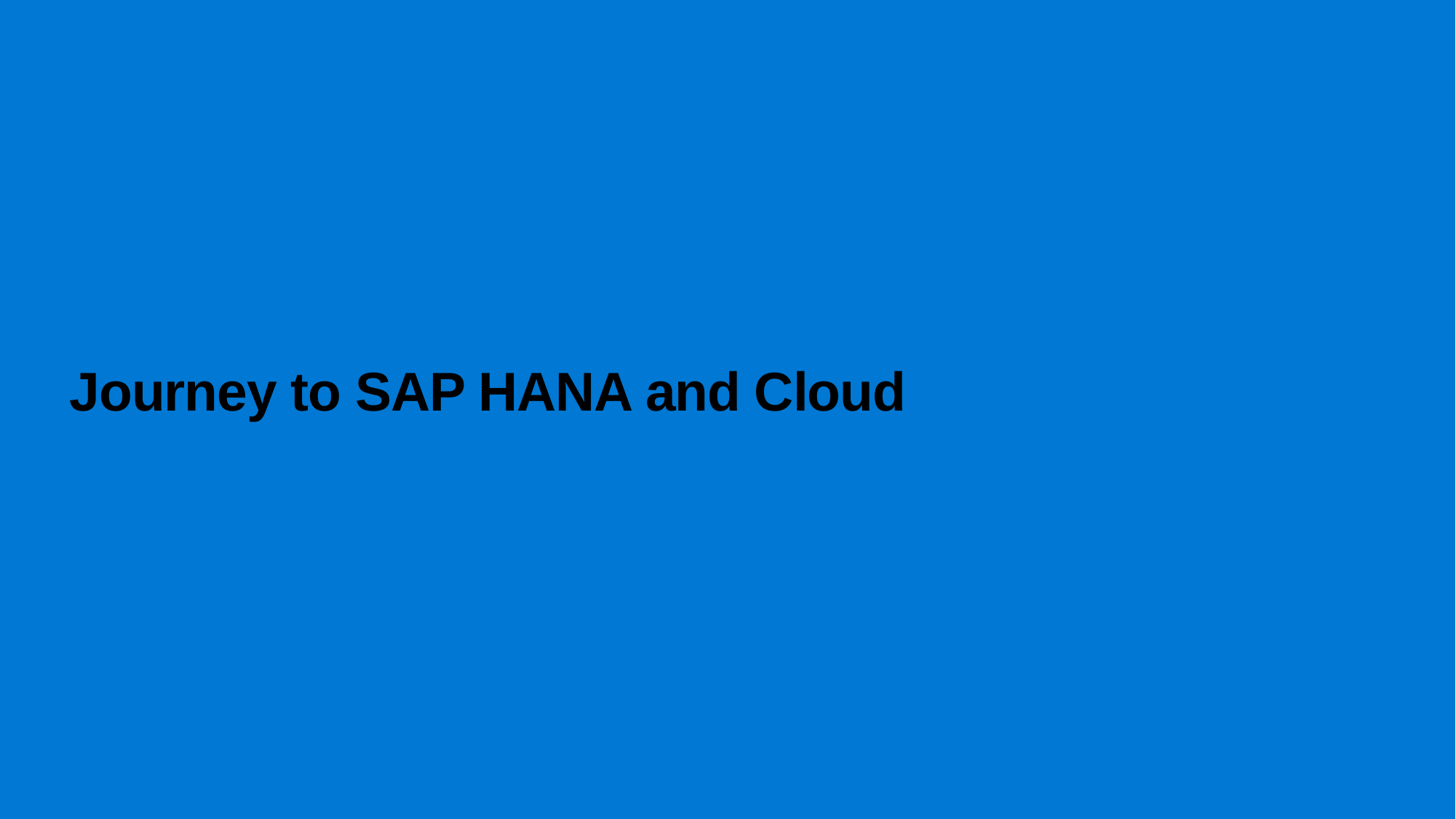

# Journey to SAP HANA and Cloud